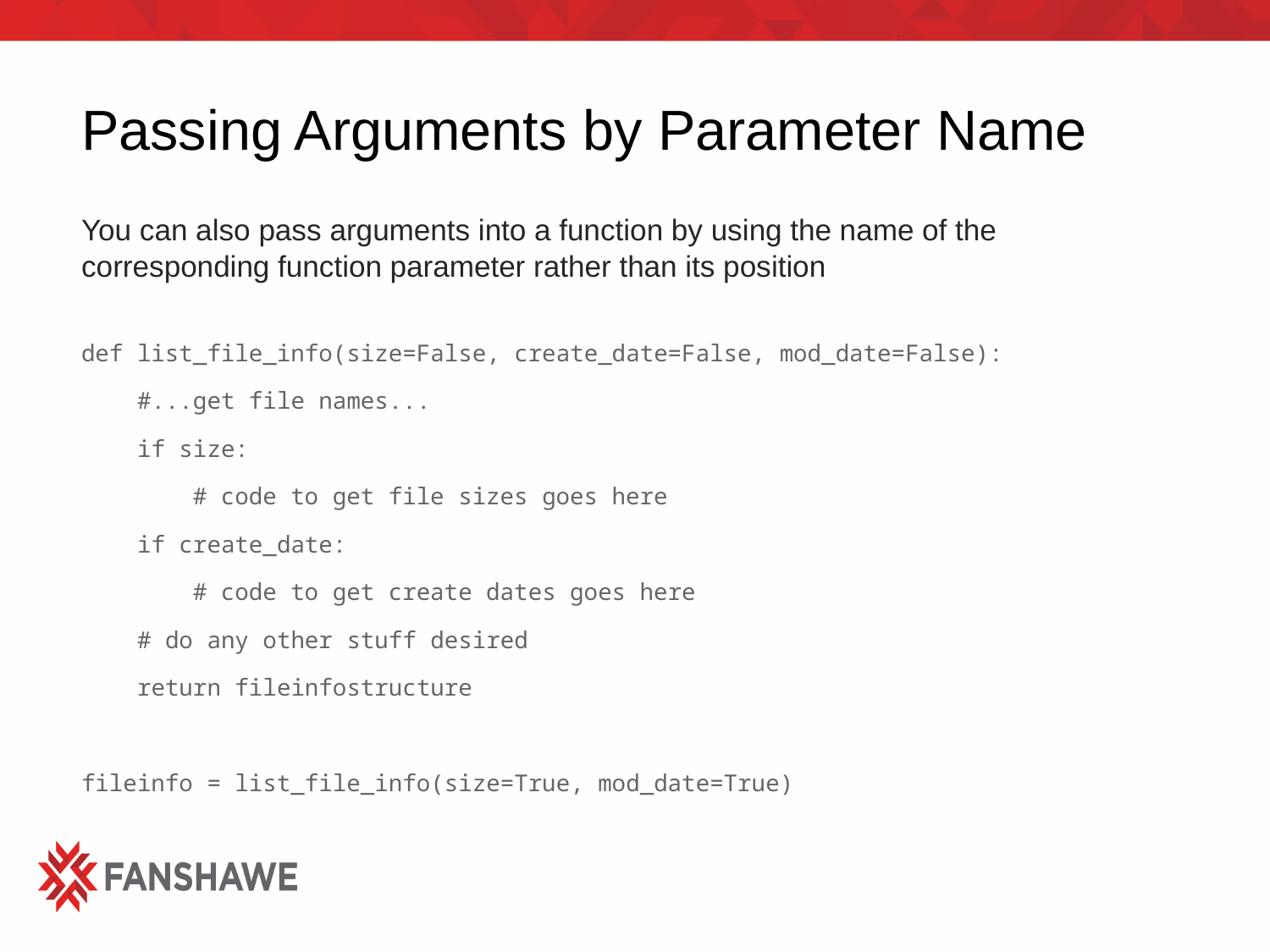

# Passing Arguments by Parameter Name
You can also pass arguments into a function by using the name of the corresponding function parameter rather than its position
def list_file_info(size=False, create_date=False, mod_date=False):
    #...get file names...
    if size:
        # code to get file sizes goes here
    if create_date:
        # code to get create dates goes here
    # do any other stuff desired
    return fileinfostructure

fileinfo = list_file_info(size=True, mod_date=True)